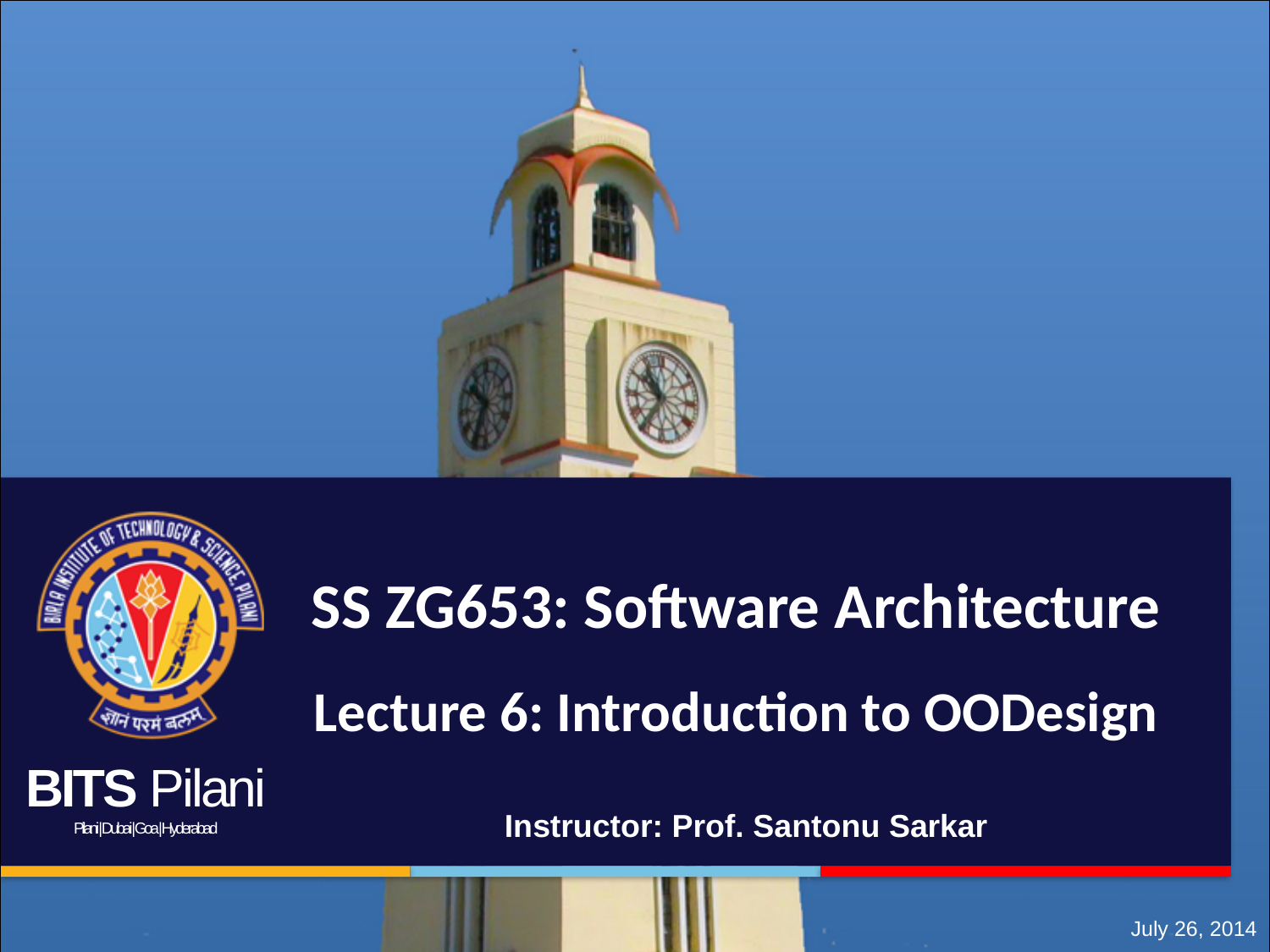

# SS ZG653: Software Architecture Lecture 6: Introduction to OODesign
Instructor: Prof. Santonu Sarkar
July 26, 2014